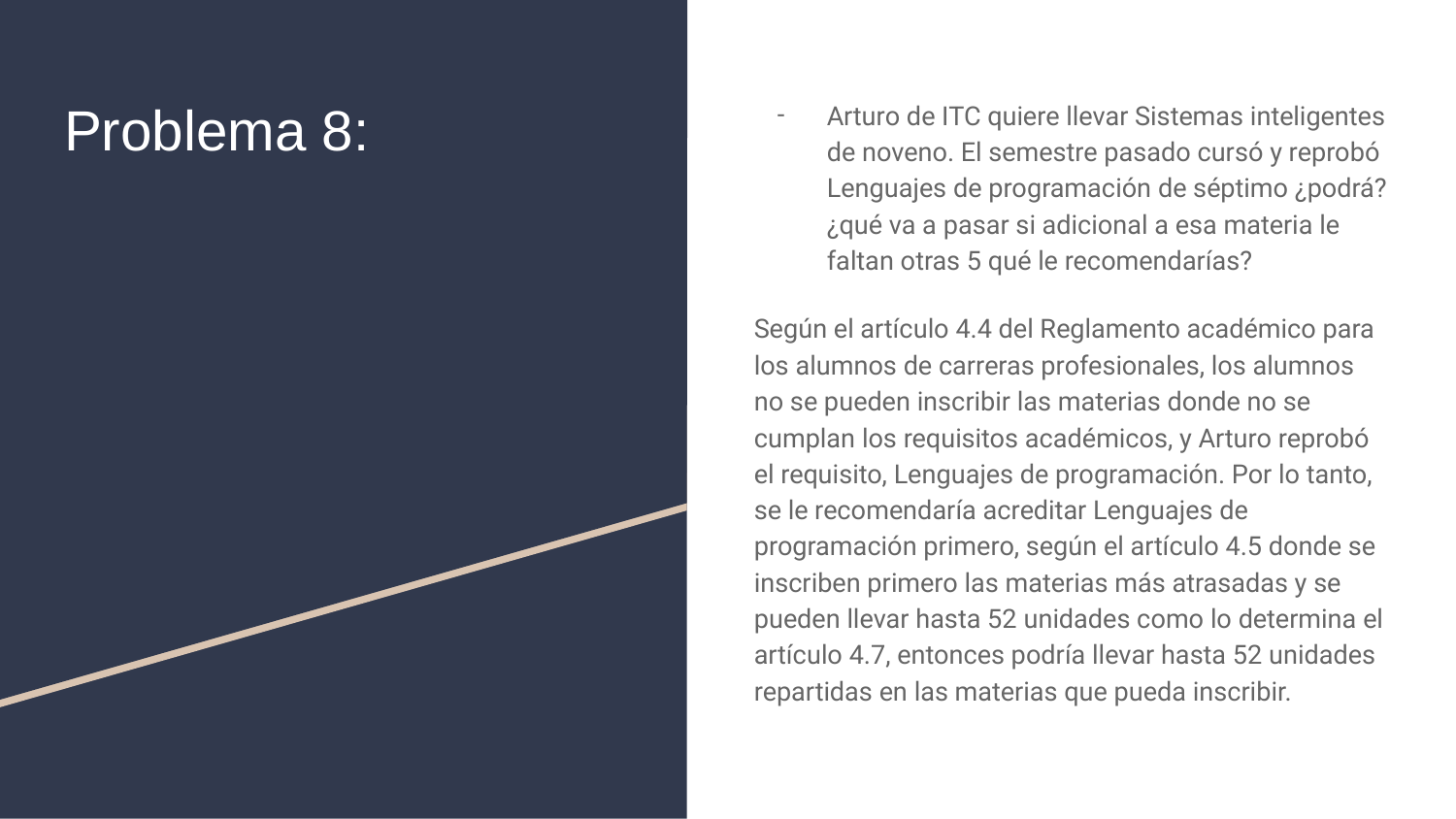

# Problema 8:

Arturo de ITC quiere llevar Sistemas inteligentes de noveno. El semestre pasado cursó y reprobó Lenguajes de programación de séptimo ¿podrá? ¿qué va a pasar si adicional a esa materia le faltan otras 5 qué le recomendarías?
Según el artículo 4.4 del Reglamento académico para los alumnos de carreras profesionales, los alumnos no se pueden inscribir las materias donde no se cumplan los requisitos académicos, y Arturo reprobó el requisito, Lenguajes de programación. Por lo tanto, se le recomendaría acreditar Lenguajes de programación primero, según el artículo 4.5 donde se inscriben primero las materias más atrasadas y se pueden llevar hasta 52 unidades como lo determina el artículo 4.7, entonces podría llevar hasta 52 unidades repartidas en las materias que pueda inscribir.